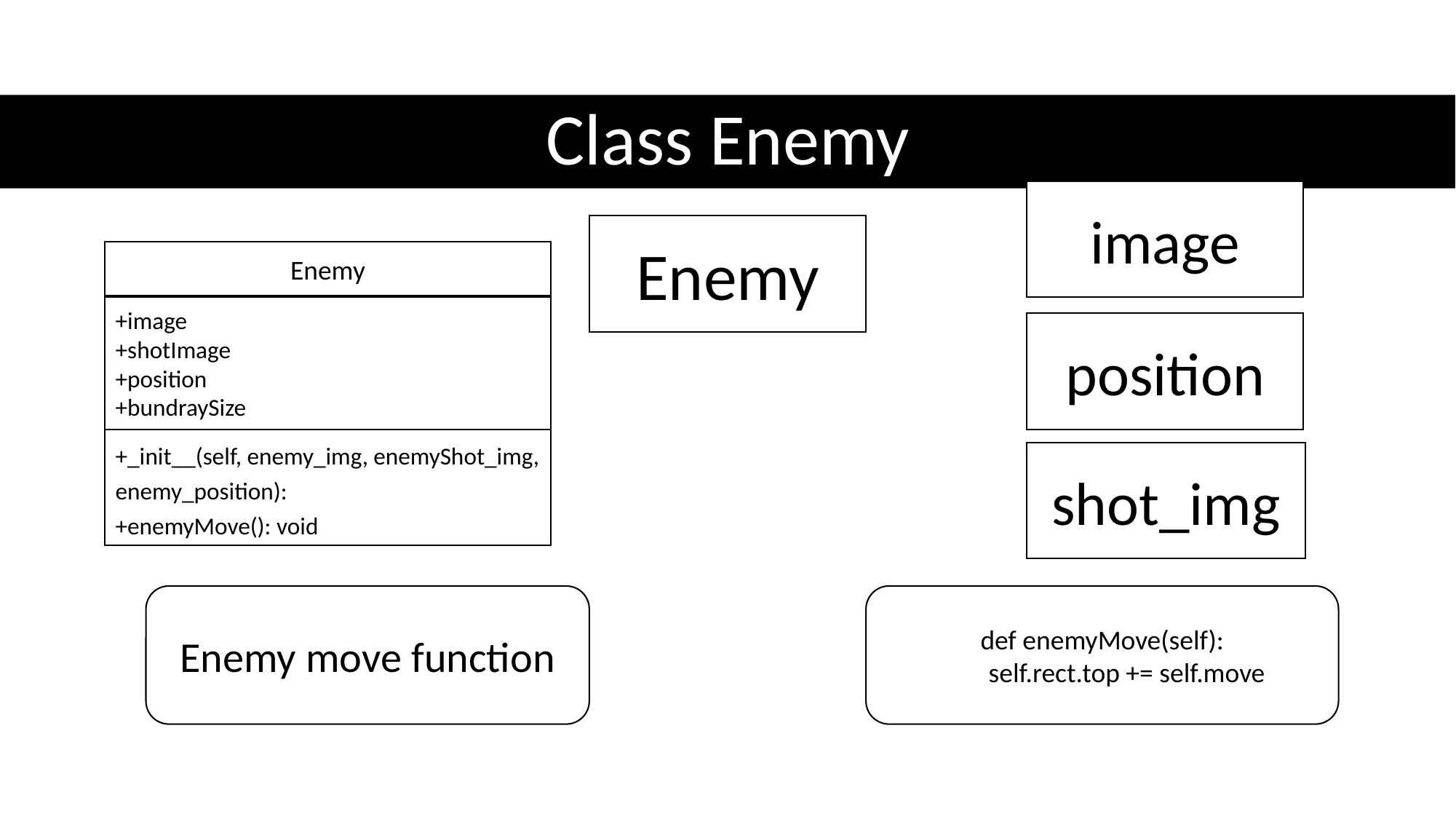

# Class Enemy
image
Enemy
Enemy
+image
+shotImage
+position
+bundraySize
position
+_init__(self, enemy_img, enemyShot_img, enemy_position):
+enemyMove(): void
shot_img
Enemy move function
def enemyMove(self):
        self.rect.top += self.move